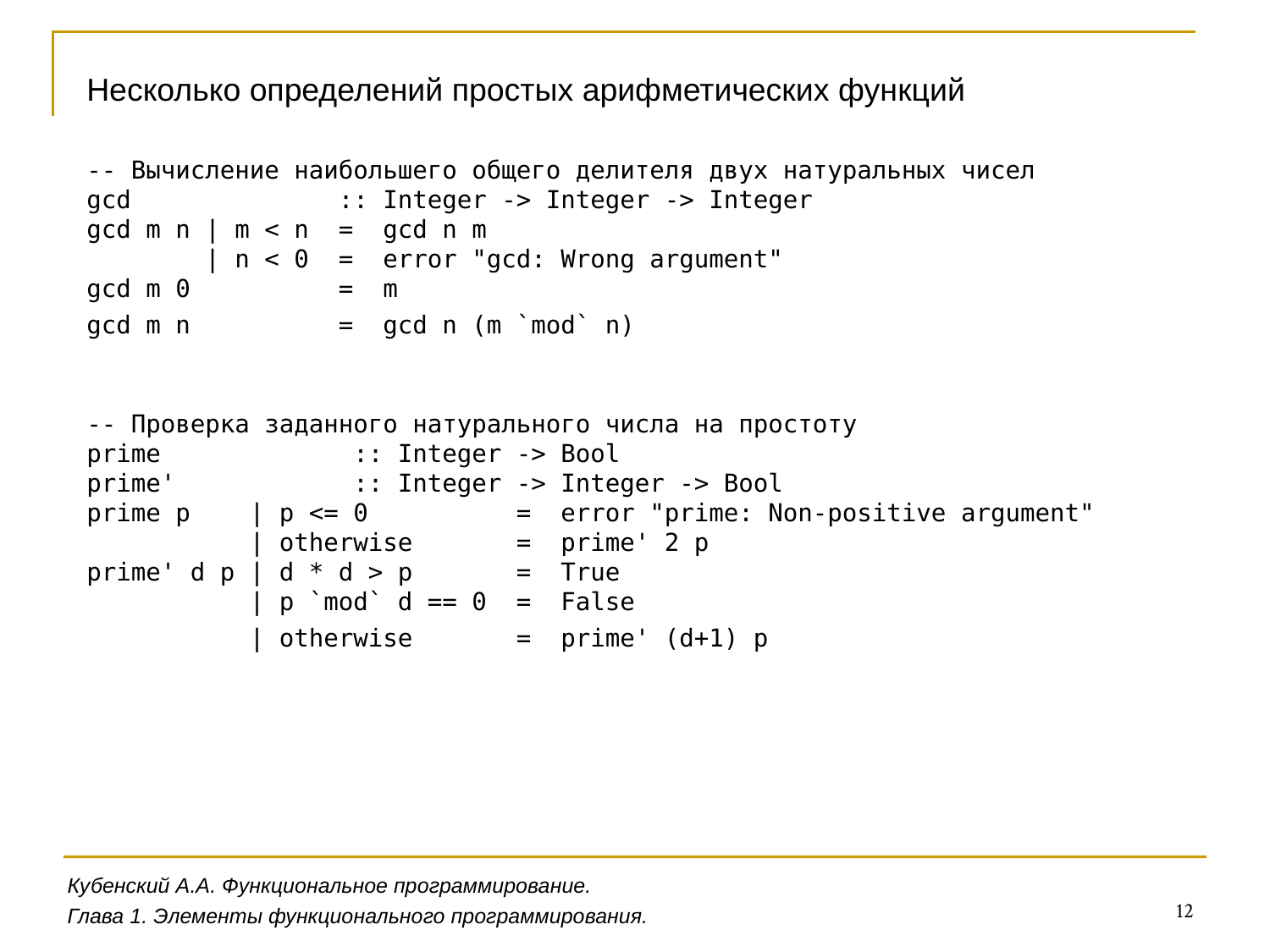

Несколько определений простых арифметических функций
-- Вычисление наибольшего общего делителя двух натуральных чисел
gcd              :: Integer -> Integer -> Integer
gcd m n | m < n  =  gcd n m
        | n < 0  =  error "gcd: Wrong argument"
gcd m 0          =  m
gcd m n          =  gcd n (m `mod` n)
-- Проверка заданного натурального числа на простоту
prime             :: Integer -> Bool
prime'            :: Integer -> Integer -> Bool
prime p    | p <= 0          =  error "prime: Non-positive argument"
           | otherwise       =  prime' 2 p
prime' d p | d * d > p       =  True
           | p `mod` d == 0  =  False
           | otherwise       =  prime' (d+1) p
Кубенский А.А. Функциональное программирование.
12
Глава 1. Элементы функционального программирования.